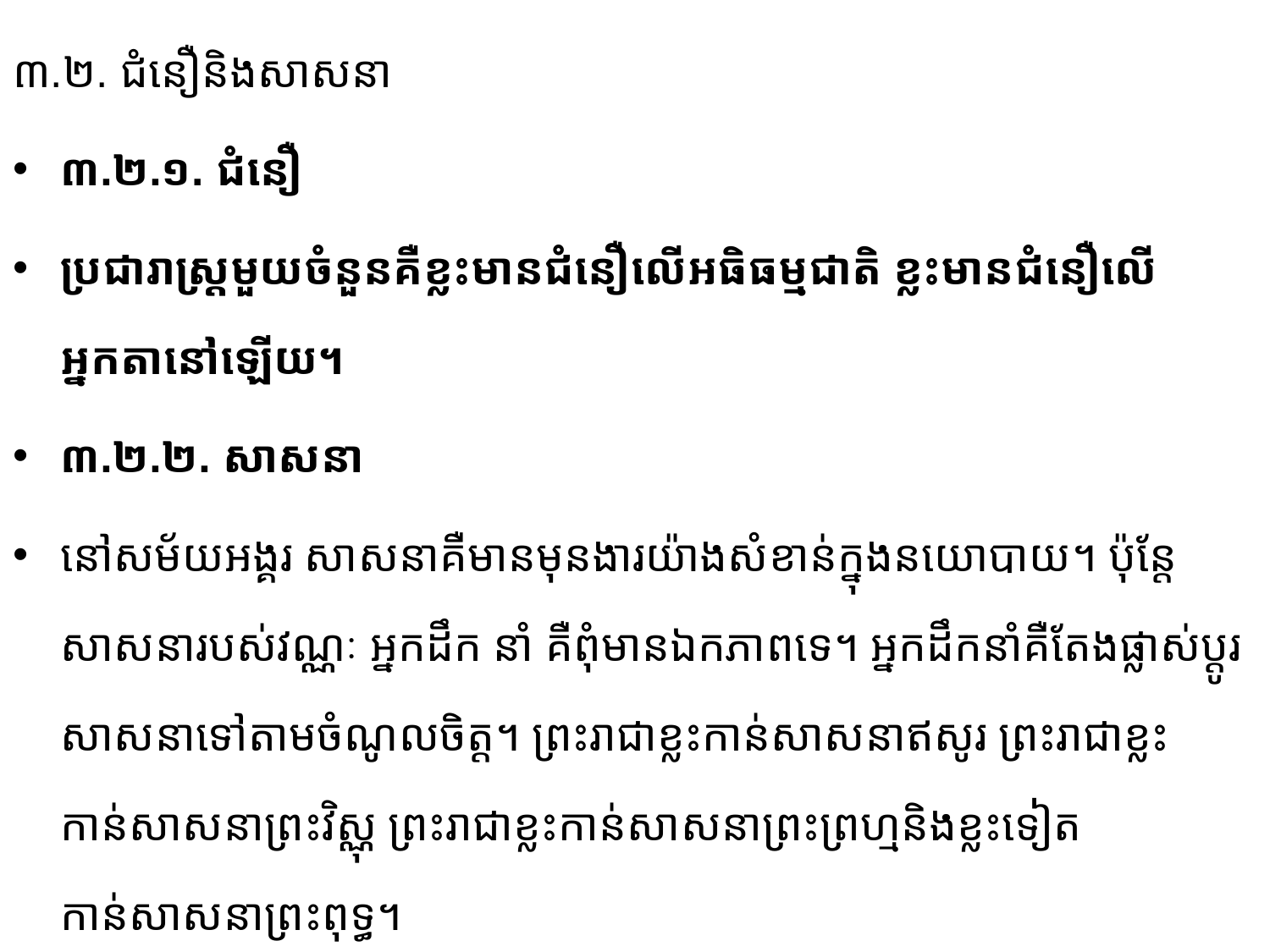

៣.២. ជំនឿនិងសាសនា
៣.២.១. ជំនឿ
ប្រជារាស្រ្តមួយចំនួនគឺខ្លះមានជំនឿលើអធិធម្មជាតិ ខ្លះមានជំនឿលើអ្នកតានៅឡើយ។
៣.២.២. សាសនា
នៅសម័យអង្គរ សាសនាគឺមានមុនងារយ៉ាងសំខាន់ក្នុងនយោបាយ។ ប៉ុន្តែ សាសនារបស់វណ្ណៈ អ្នកដឹក នាំ គឺពុំមានឯកភាពទេ។ អ្នកដឹកនាំគឺតែងផ្លាស់ប្ដូរសាសនាទៅតាមចំណូលចិត្ត។ ព្រះរាជា​ខ្លះ​កាន់​សាសនាឥសូរ ព្រះរាជាខ្លះកាន់សាសនាព្រះវិស្ណុ ព្រះរាជាខ្លះកាន់សាសនាព្រះព្រហ្ម​និងខ្លះទៀតកាន់សាសនា​ព្រះពុទ្ធ។